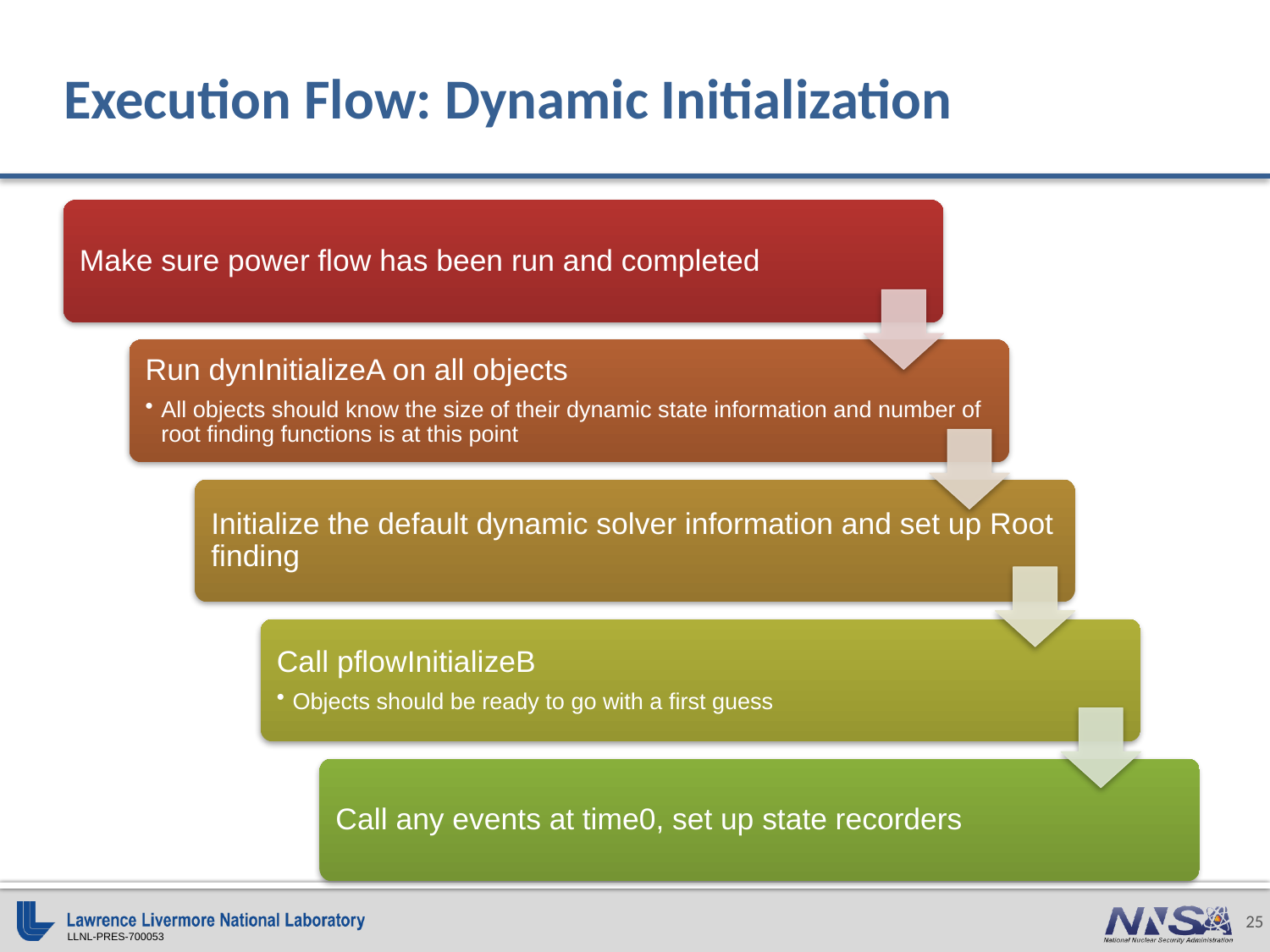

# Execution Flow: Dynamic Initialization
Make sure power flow has been run and completed
Run dynInitializeA on all objects
All objects should know the size of their dynamic state information and number of root finding functions is at this point
Initialize the default dynamic solver information and set up Root finding
Call pflowInitializeB
Objects should be ready to go with a first guess
Call any events at time0, set up state recorders